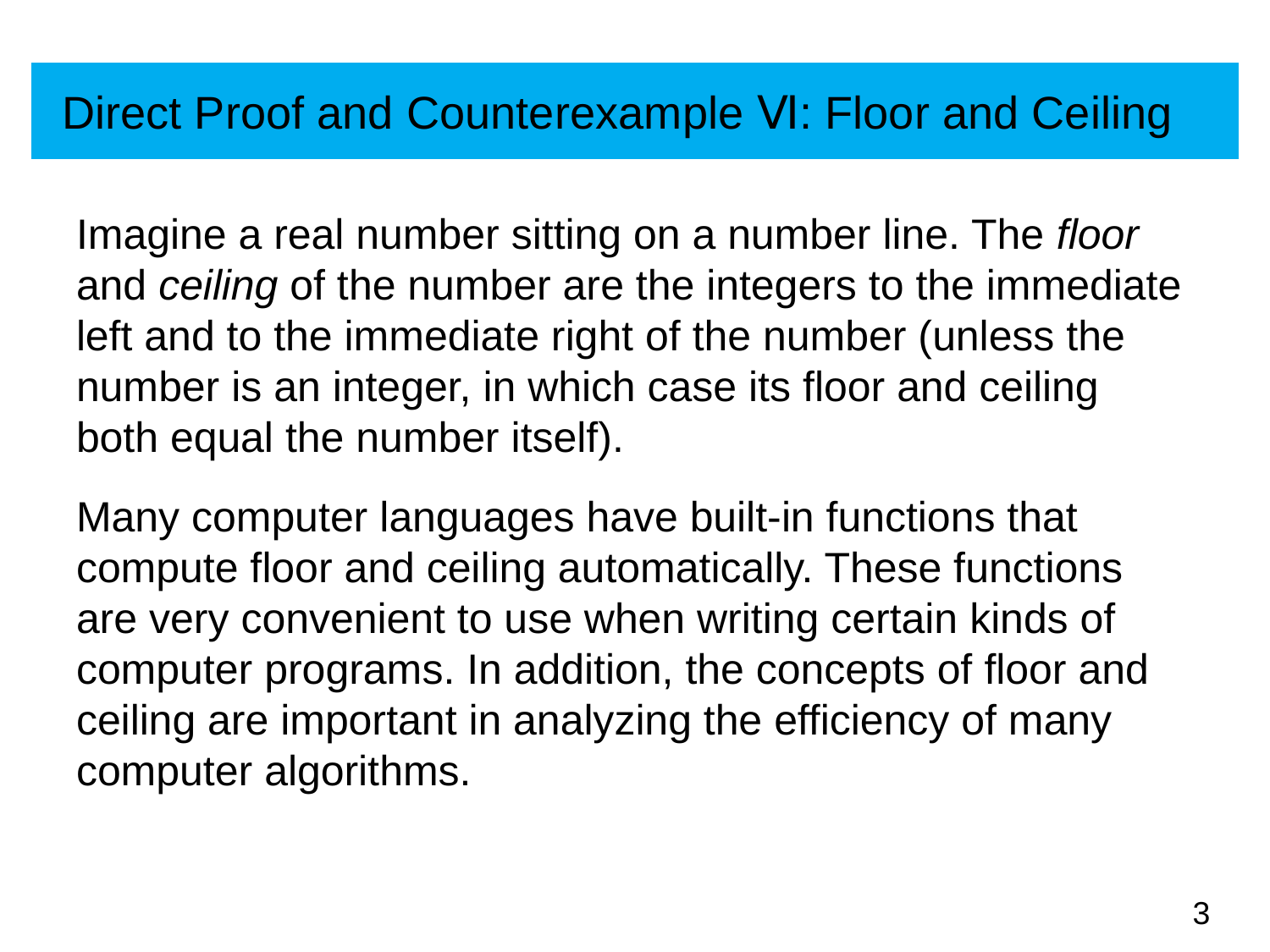

# Direct Proof and Counterexample Ⅵ: Floor and Ceiling
Imagine a real number sitting on a number line. The floor and ceiling of the number are the integers to the immediate left and to the immediate right of the number (unless the number is an integer, in which case its floor and ceiling both equal the number itself).

Many computer languages have built-in functions that compute floor and ceiling automatically. These functions are very convenient to use when writing certain kinds of computer programs. In addition, the concepts of floor and ceiling are important in analyzing the efficiency of many computer algorithms.